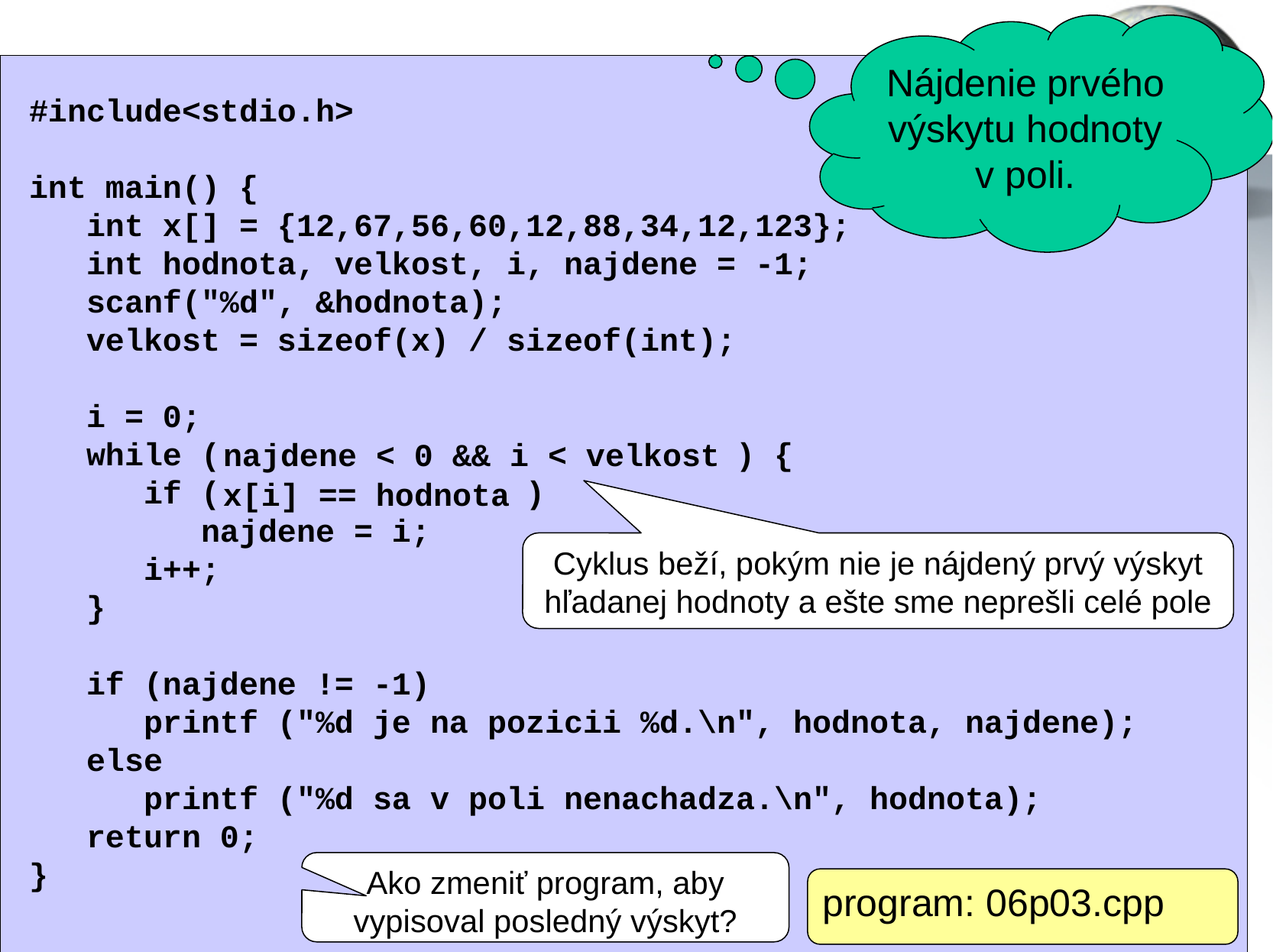

Nájdenie prvého výskytu hodnoty v poli.

#include<stdio.h>

int main() {
   int x[] = {12,67,56,60,12,88,34,12,123};
   int hodnota, velkost, i, najdene = -1;
   scanf("%d", &hodnota);
   velkost = sizeof(x) / sizeof(int);

   i = 0;
   while (                           ) {
      if (                )
         najdene = i;
      i++;
   }

   if (najdene != -1)
      printf ("%d je na pozicii %d.\n", hodnota, najdene);
   else
      printf ("%d sa v poli nenachadza.\n", hodnota);
   return 0;
}
najdene < 0 && i < velkost
x[i] == hodnota
Cyklus beží, pokým nie je nájdený prvý výskyt hľadanej hodnoty a ešte sme neprešli celé pole
Ako zmeniť program, aby vypisoval posledný výskyt?
program: 06p03.cpp